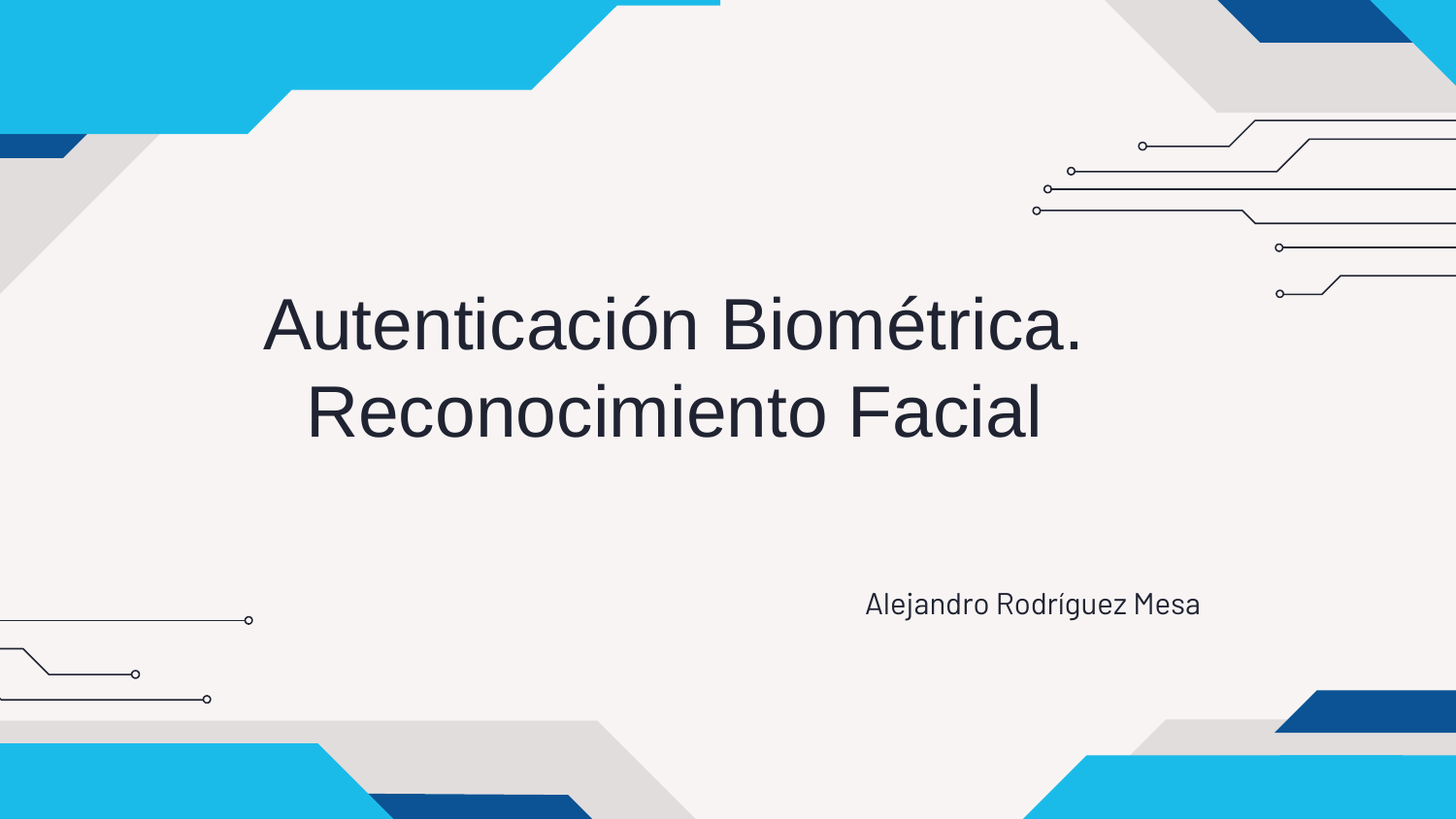

# Autenticación Biométrica. Reconocimiento Facial
Alejandro Rodríguez Mesa